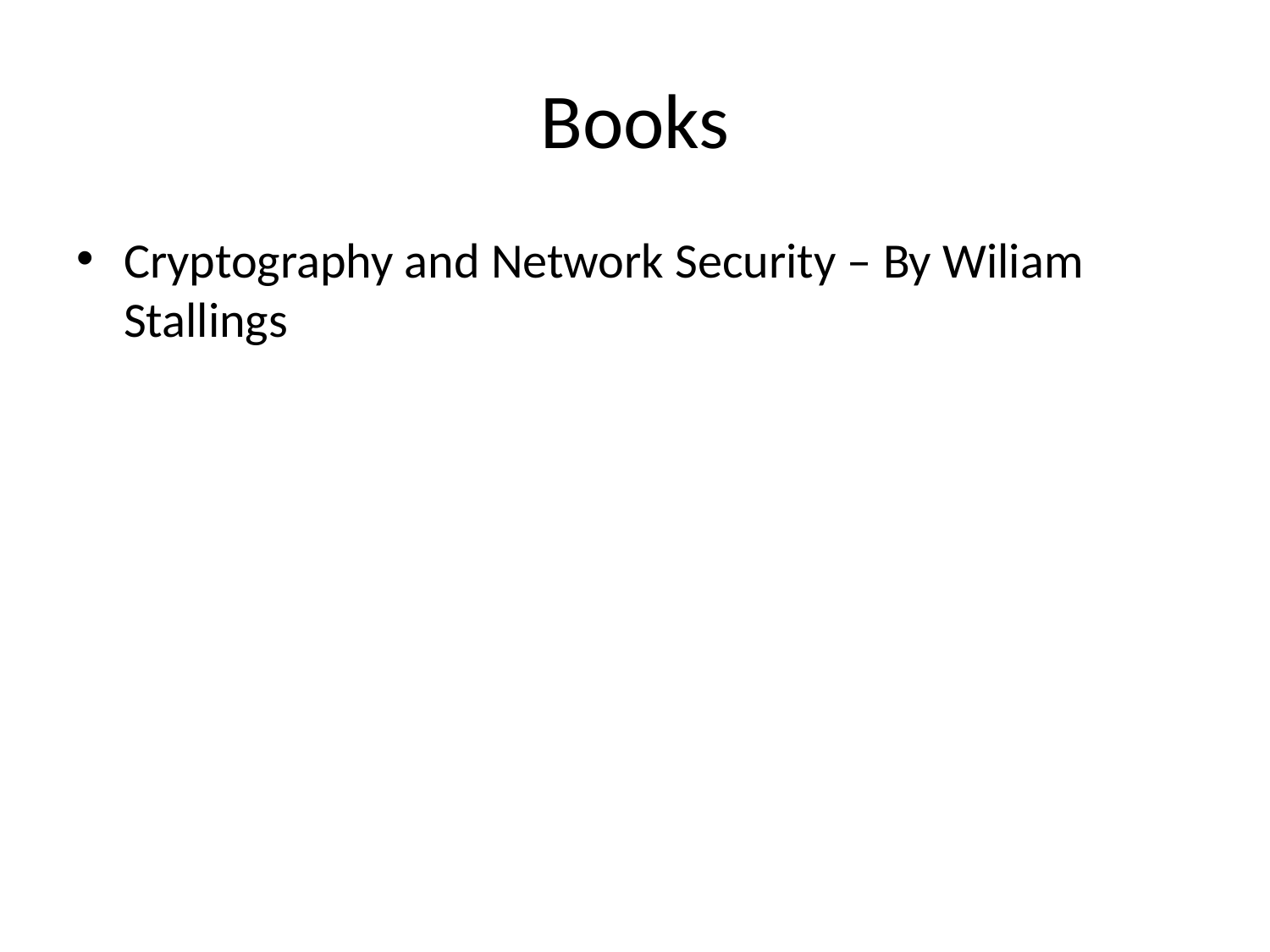

# Books
Cryptography and Network Security – By Wiliam Stallings